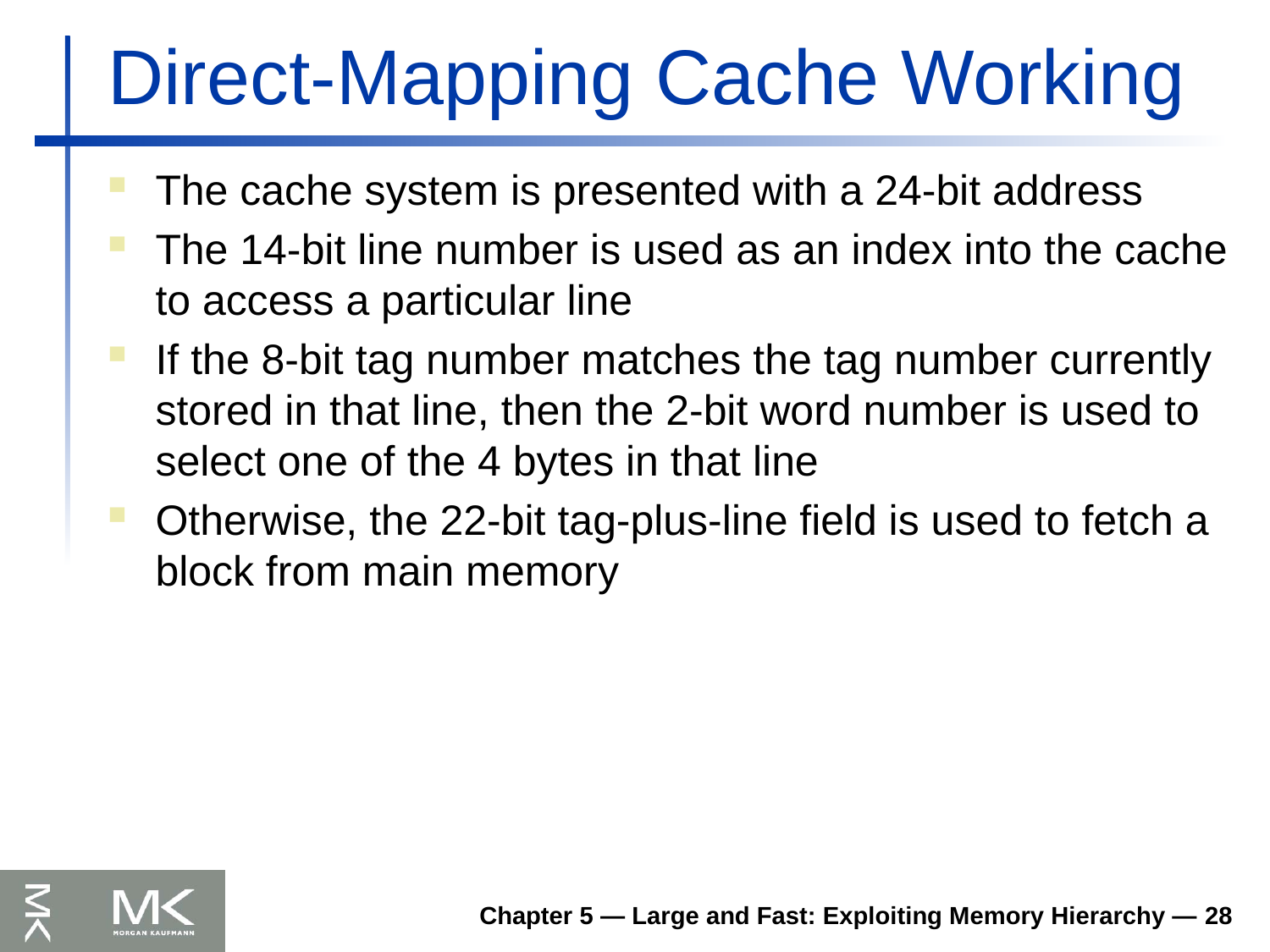

# Direct-Mapping Cache Working
The cache system is presented with a 24-bit address
The 14-bit line number is used as an index into the cache to access a particular line
If the 8-bit tag number matches the tag number currently stored in that line, then the 2-bit word number is used to select one of the 4 bytes in that line
Otherwise, the 22-bit tag-plus-line field is used to fetch a block from main memory
Chapter 5 — Large and Fast: Exploiting Memory Hierarchy — 28